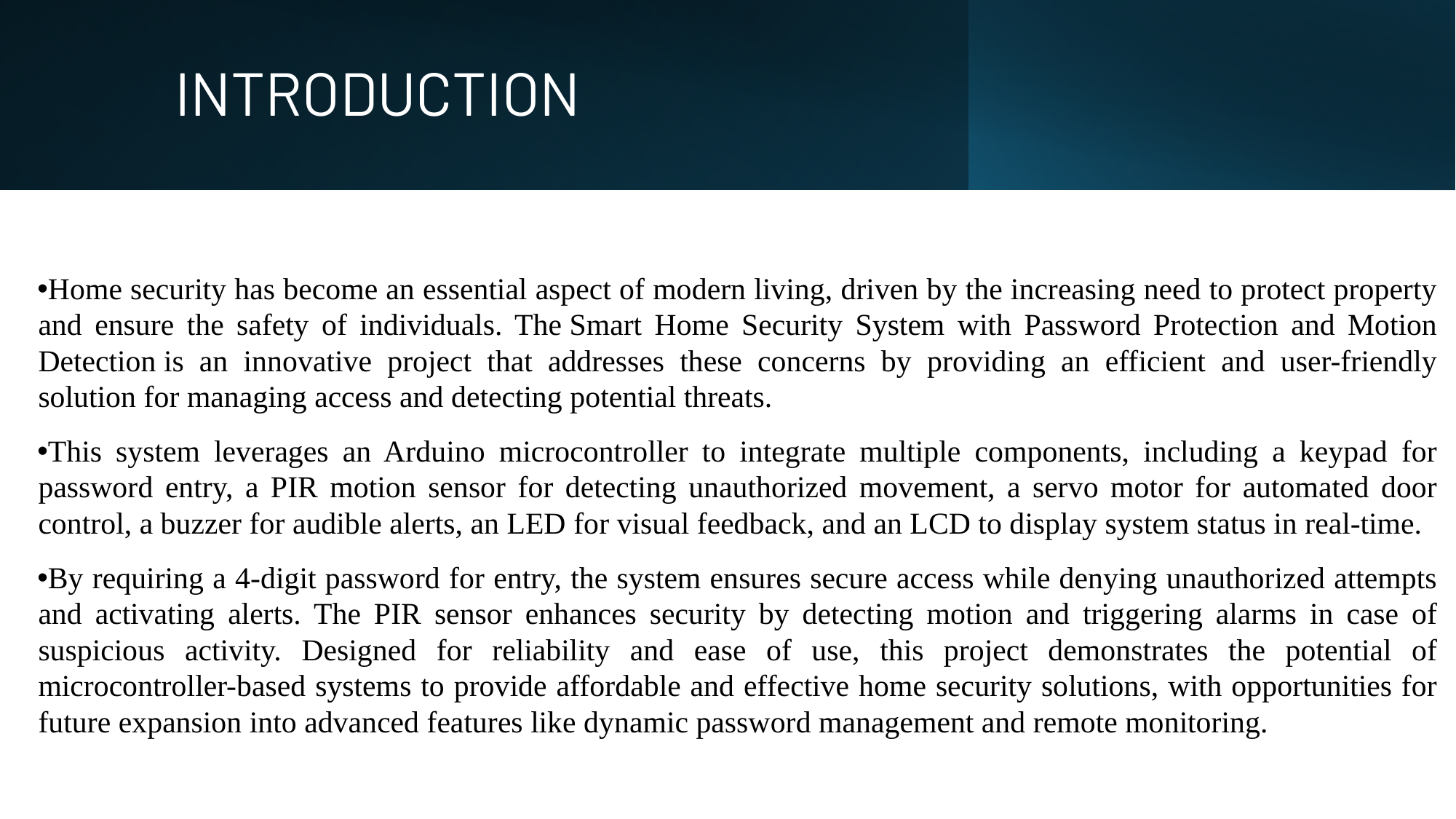

# INTRODUCTION
Home security has become an essential aspect of modern living, driven by the increasing need to protect property and ensure the safety of individuals. The Smart Home Security System with Password Protection and Motion Detection is an innovative project that addresses these concerns by providing an efficient and user-friendly solution for managing access and detecting potential threats.
This system leverages an Arduino microcontroller to integrate multiple components, including a keypad for password entry, a PIR motion sensor for detecting unauthorized movement, a servo motor for automated door control, a buzzer for audible alerts, an LED for visual feedback, and an LCD to display system status in real-time.
By requiring a 4-digit password for entry, the system ensures secure access while denying unauthorized attempts and activating alerts. The PIR sensor enhances security by detecting motion and triggering alarms in case of suspicious activity. Designed for reliability and ease of use, this project demonstrates the potential of microcontroller-based systems to provide affordable and effective home security solutions, with opportunities for future expansion into advanced features like dynamic password management and remote monitoring.